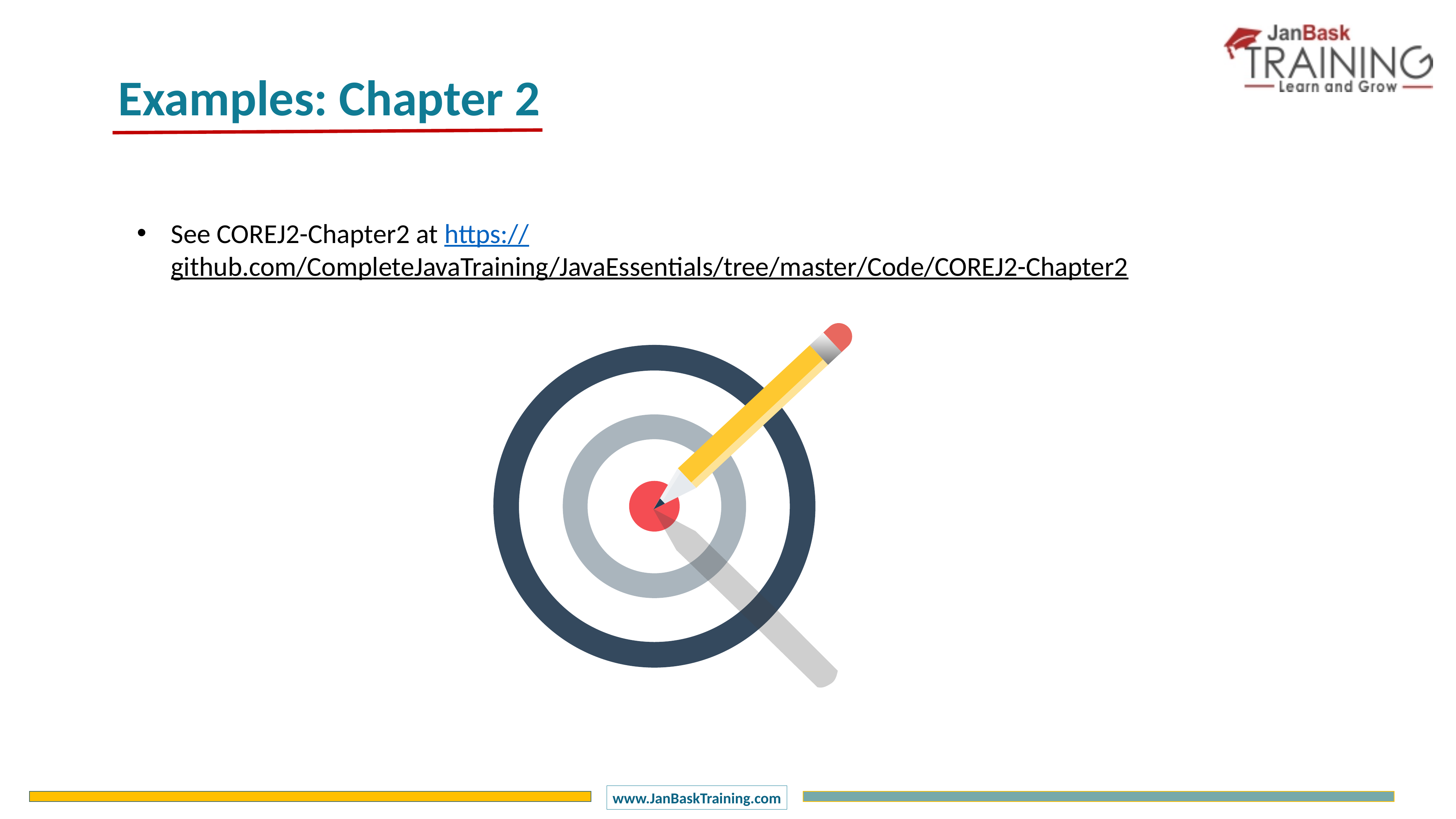

Examples: Chapter 2
See COREJ2-Chapter2 at https://github.com/CompleteJavaTraining/JavaEssentials/tree/master/Code/COREJ2-Chapter2